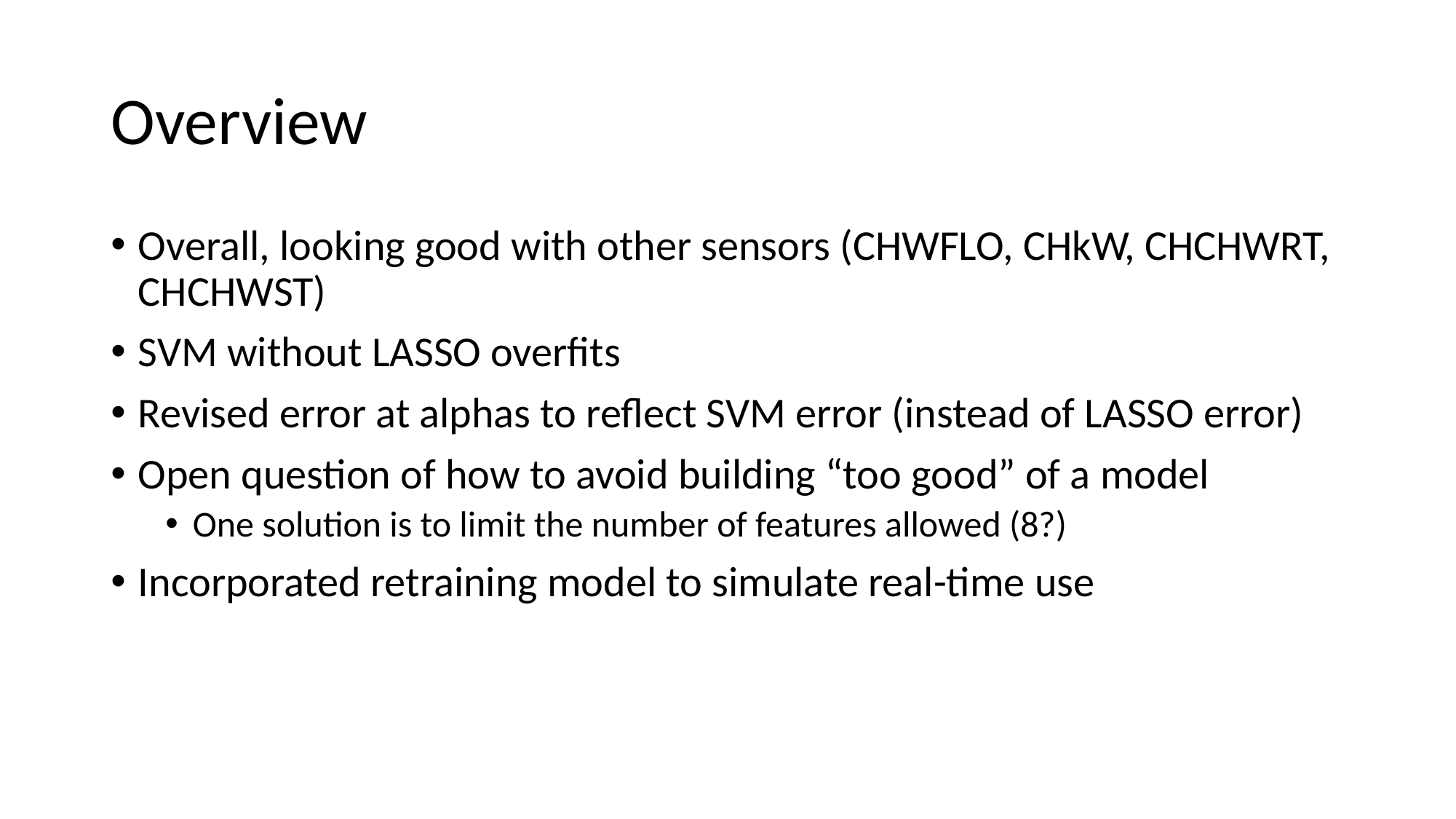

# Overview
Overall, looking good with other sensors (CHWFLO, CHkW, CHCHWRT, CHCHWST)
SVM without LASSO overfits
Revised error at alphas to reflect SVM error (instead of LASSO error)
Open question of how to avoid building “too good” of a model
One solution is to limit the number of features allowed (8?)
Incorporated retraining model to simulate real-time use